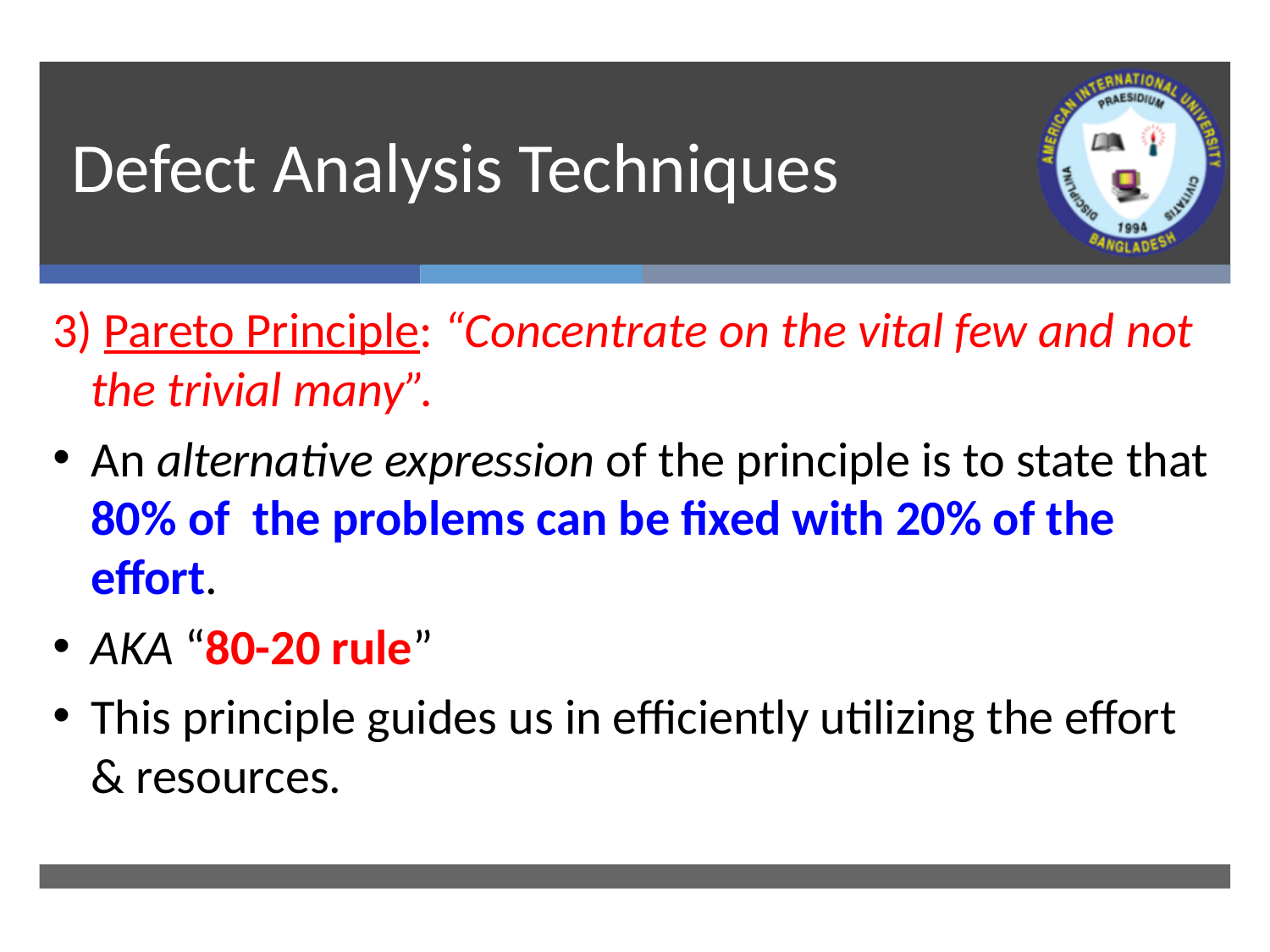

# Defect Analysis Techniques
3) Pareto Principle: “Concentrate on the vital few and not the trivial many”.
An alternative expression of the principle is to state that 80% of  the problems can be fixed with 20% of the effort.
AKA “80-20 rule”
This principle guides us in efficiently utilizing the effort & resources.